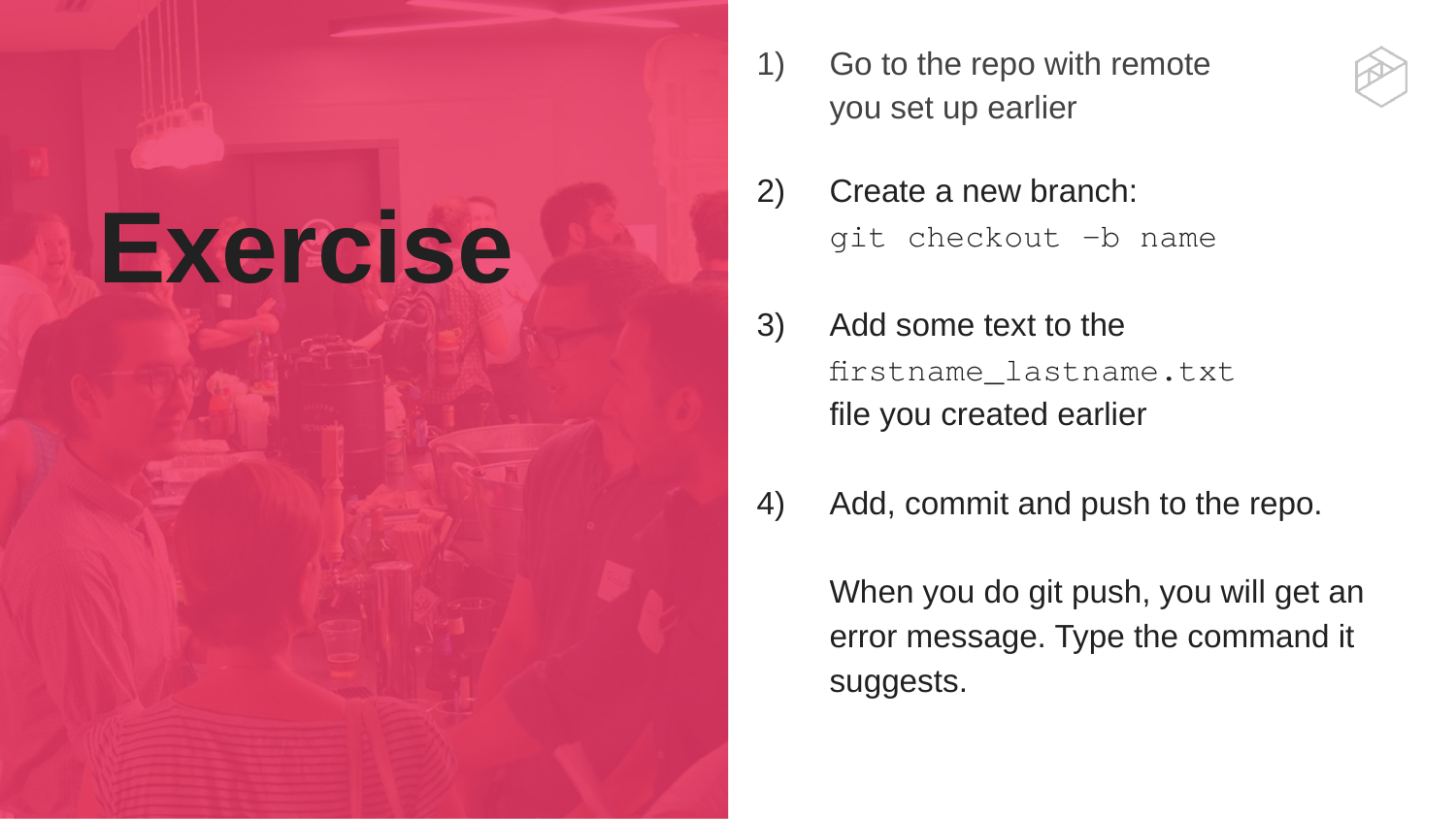

Go to the repo with remote
you set up earlier
Create a new branch:
git checkout –b name
Add some text to the
firstname_lastname.txt
file you created earlier
Add, commit and push to the repo.
When you do git push, you will get an error message. Type the command it suggests.

# Exercise